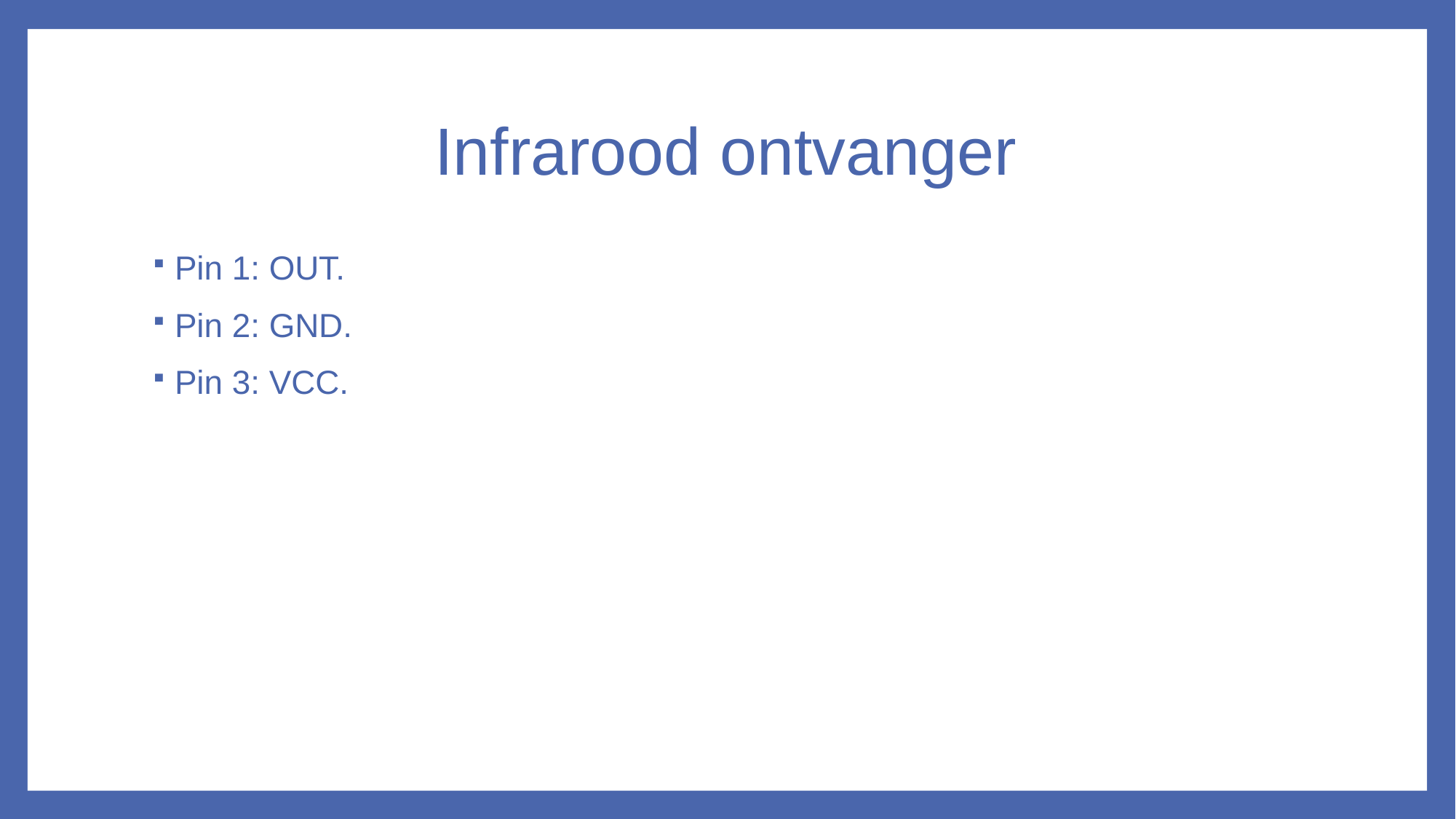

# Infrarood ontvanger
Pin 1: OUT.
Pin 2: GND.
Pin 3: VCC.